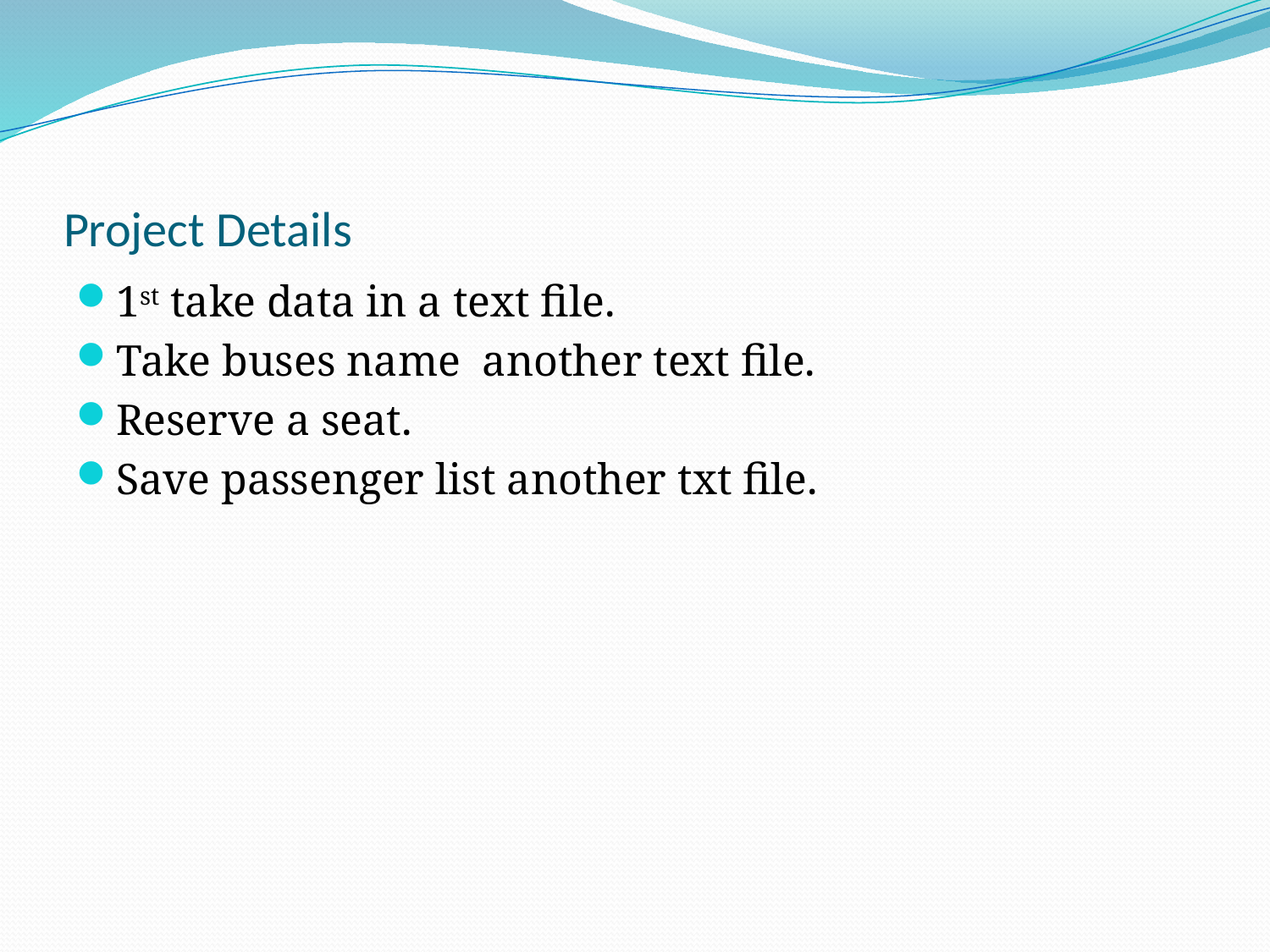

# Project Details
1st take data in a text file.
Take buses name  another text file.
Reserve a seat.
Save passenger list another txt file.